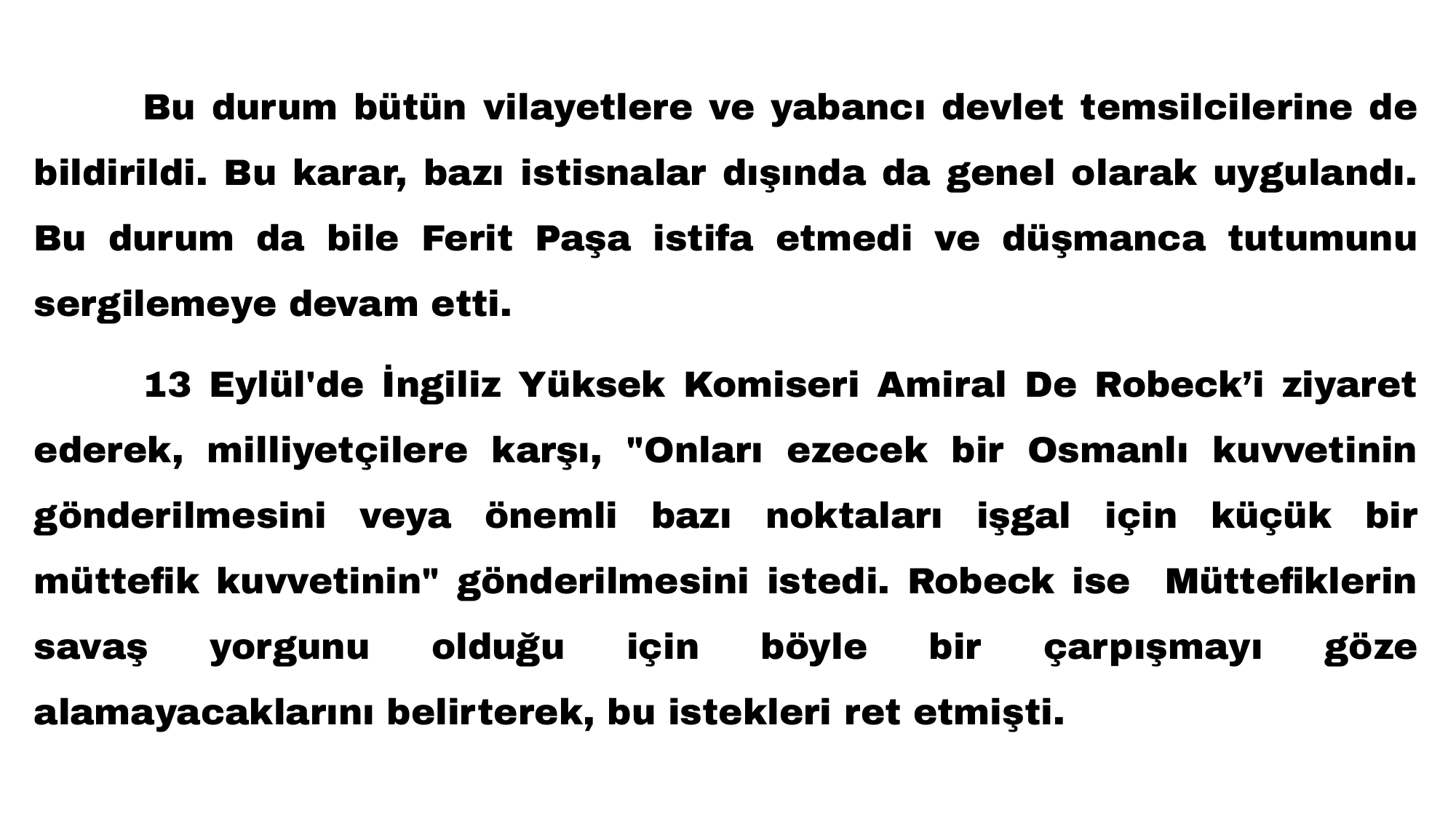

#
	Bu durum bütün vilayetlere ve yabancı devlet temsilcilerine de bildirildi. Bu karar, bazı istisnalar dışında da genel olarak uygulandı. Bu durum da bile Ferit Paşa istifa etmedi ve düşmanca tutumunu sergilemeye devam etti.
	13 Eylül'de İngiliz Yüksek Komiseri Amiral De Robeck’i ziyaret ederek, milliyetçilere karşı, "Onları ezecek bir Osmanlı kuvvetinin gönderilmesini veya önemli bazı noktaları işgal için küçük bir müttefik kuvvetinin" gönderilmesini istedi. Robeck ise  Müttefiklerin savaş yorgunu olduğu için böyle bir çarpışmayı göze alamayacaklarını belirterek, bu istekleri ret etmişti.